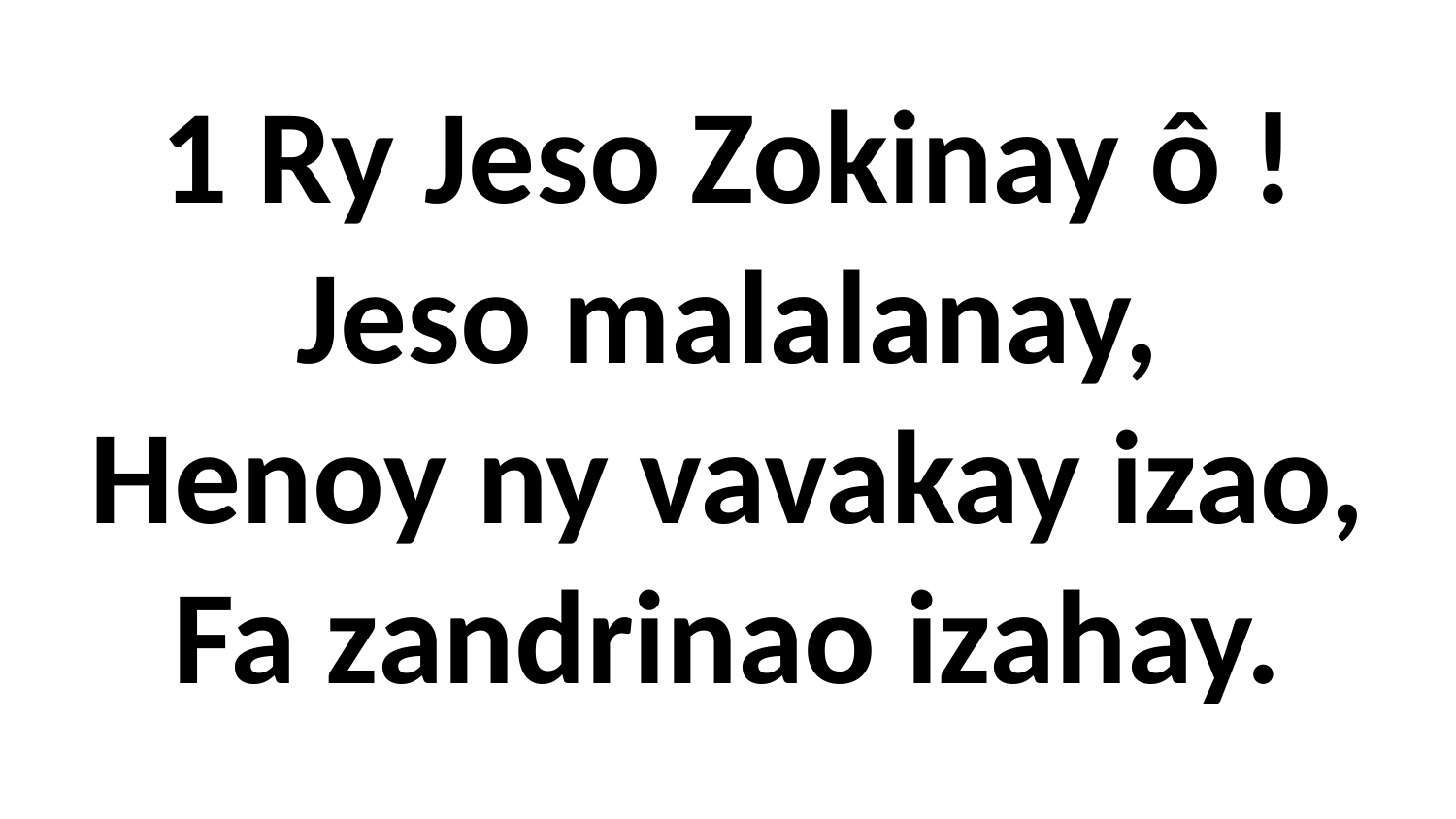

# 1 Ry Jeso Zokinay ô ! Jeso malalanay, Henoy ny vavakay izao, Fa zandrinao izahay.